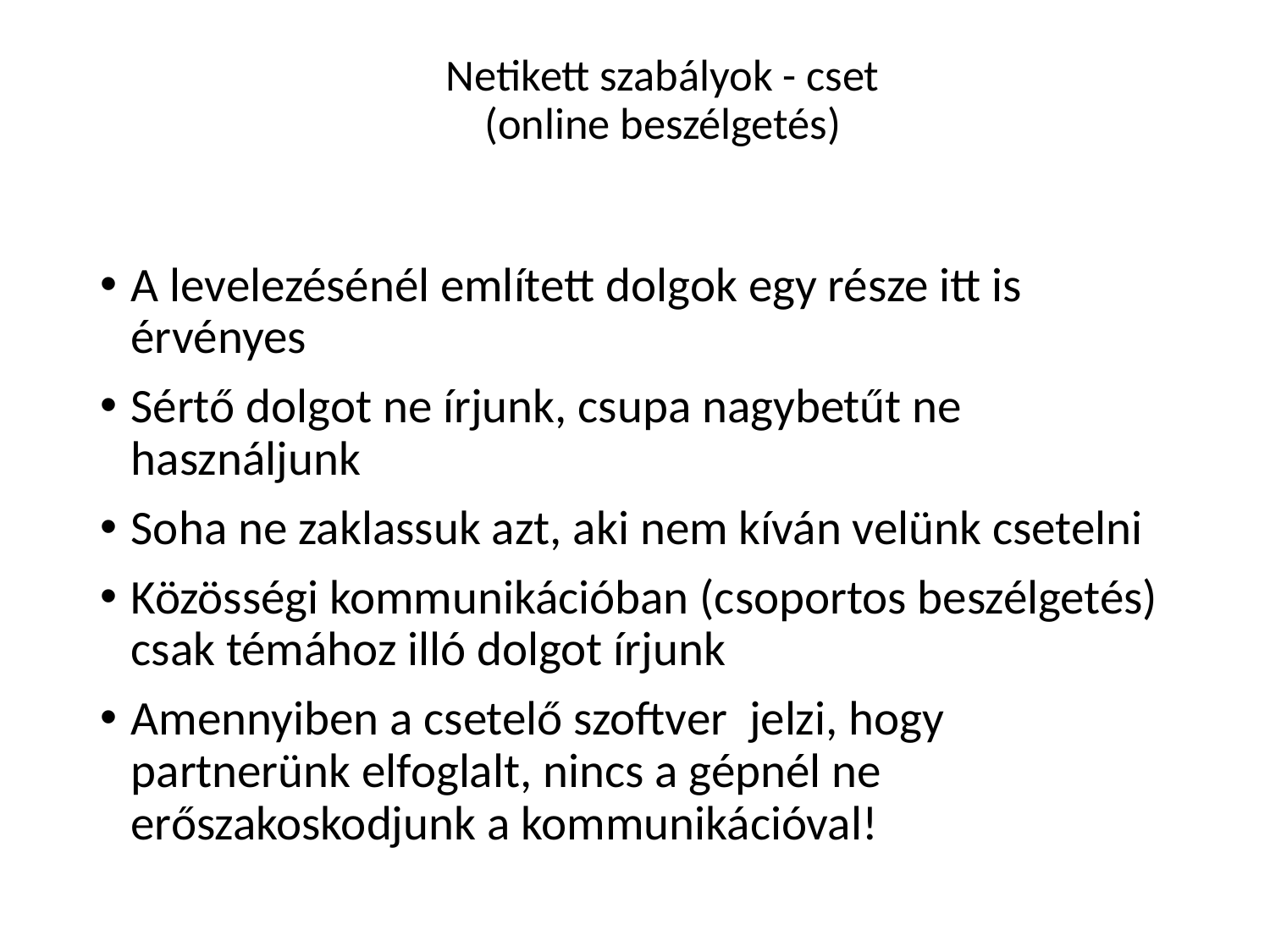

# Netikett szabályok - cset (online beszélgetés)
A levelezésénél említett dolgok egy része itt is érvényes
Sértő dolgot ne írjunk, csupa nagybetűt ne használjunk
Soha ne zaklassuk azt, aki nem kíván velünk csetelni
Közösségi kommunikációban (csoportos beszélgetés) csak témához illó dolgot írjunk
Amennyiben a csetelő szoftver  jelzi, hogy partnerünk elfoglalt, nincs a gépnél ne erőszakoskodjunk a kommunikációval!